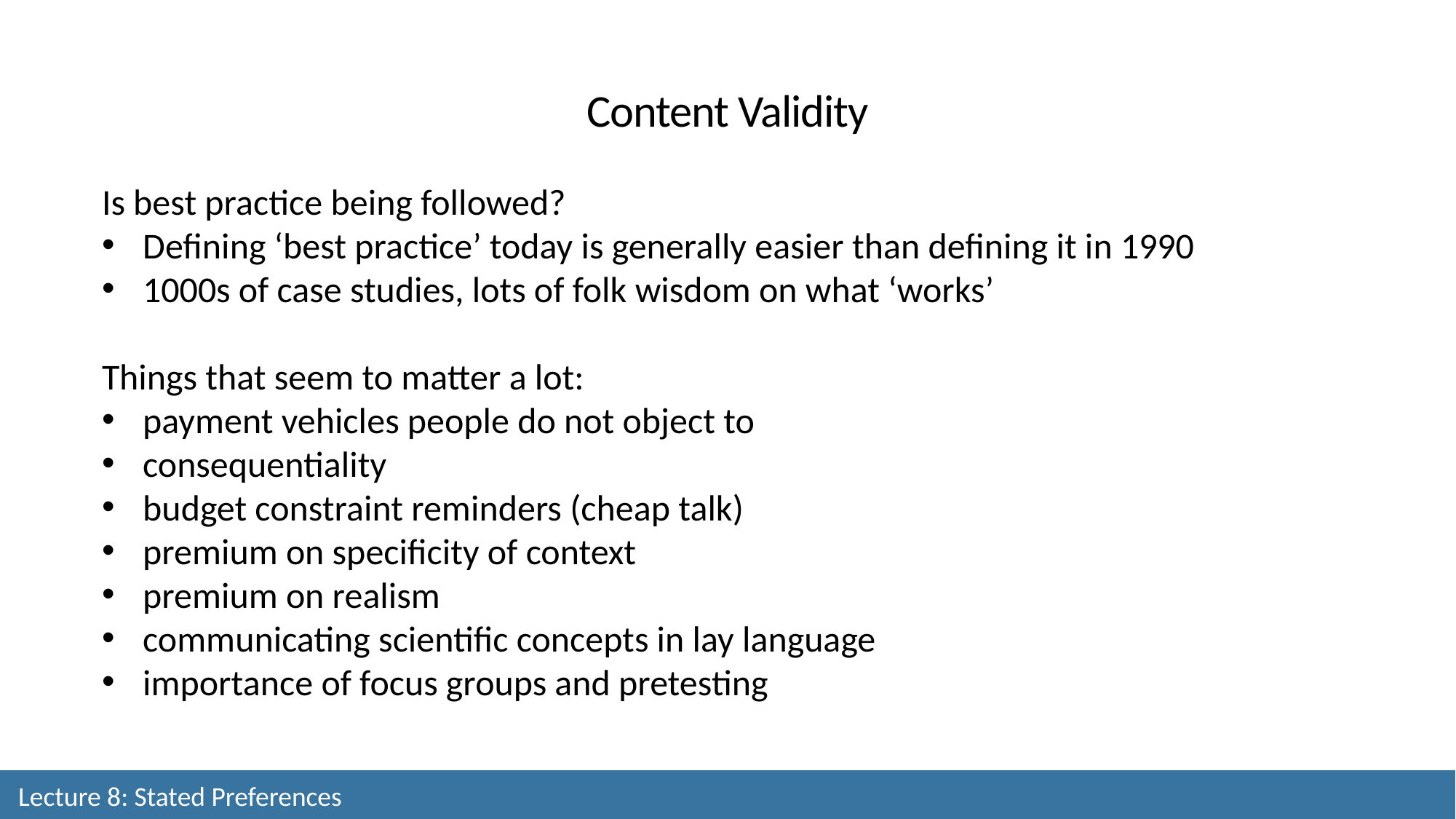

Content Validity
Is best practice being followed?
Defining ‘best practice’ today is generally easier than defining it in 1990
1000s of case studies, lots of folk wisdom on what ‘works’

Things that seem to matter a lot:
payment vehicles people do not object to
consequentiality
budget constraint reminders (cheap talk)
premium on specificity of context
premium on realism
communicating scientific concepts in lay language
importance of focus groups and pretesting